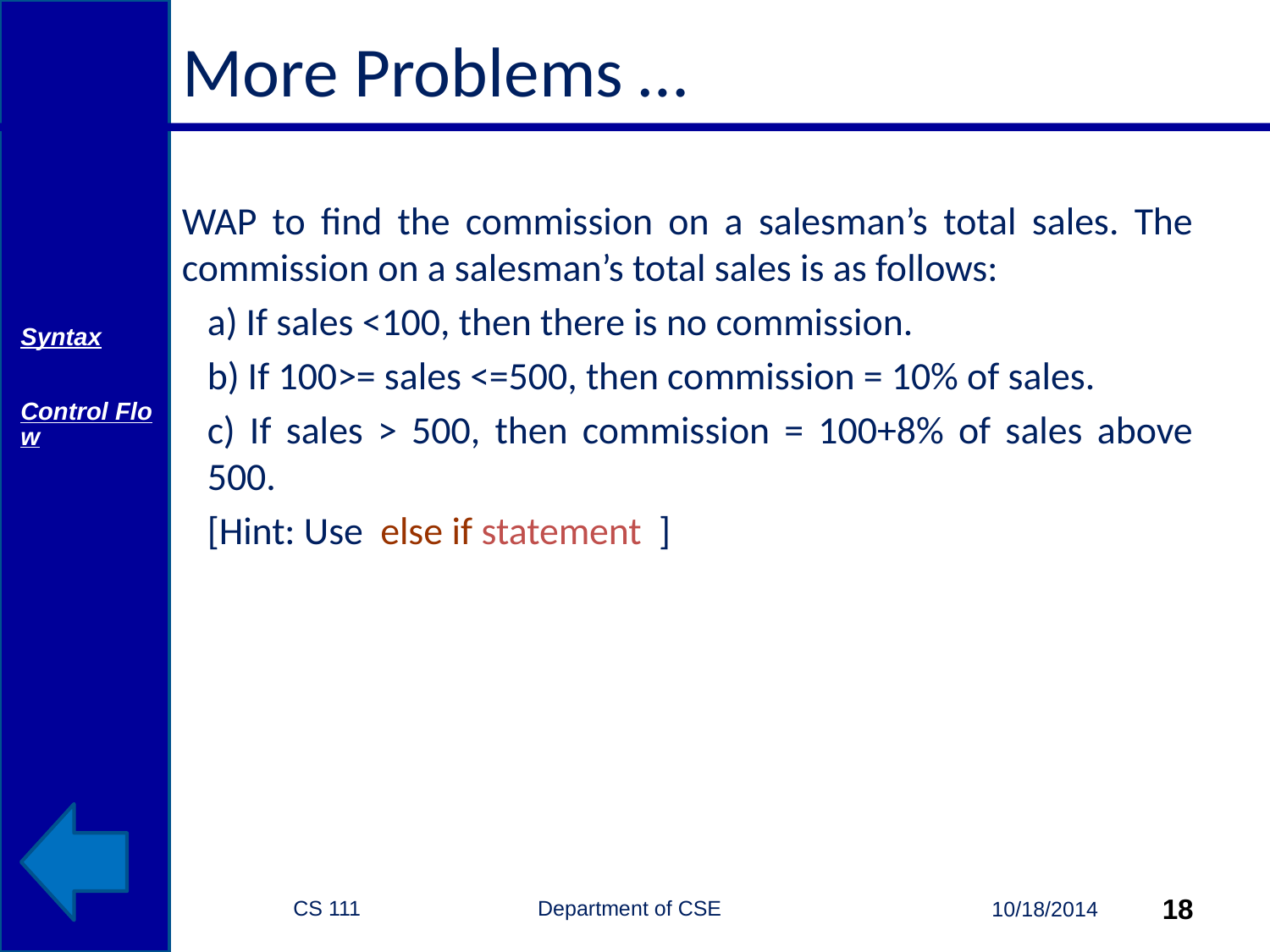

# More Problems …

WAP to find the commission on a salesman’s total sales. The commission on a salesman’s total sales is as follows:
	a) If sales <100, then there is no commission.
	b) If 100>= sales <=500, then commission = 10% of sales.
	c) If sales > 500, then commission = 100+8% of sales above 500.
	[Hint: Use  else if statement  ]

Syntax

Control Flow

CS 111                              Department of CSE
18
10/18/2014